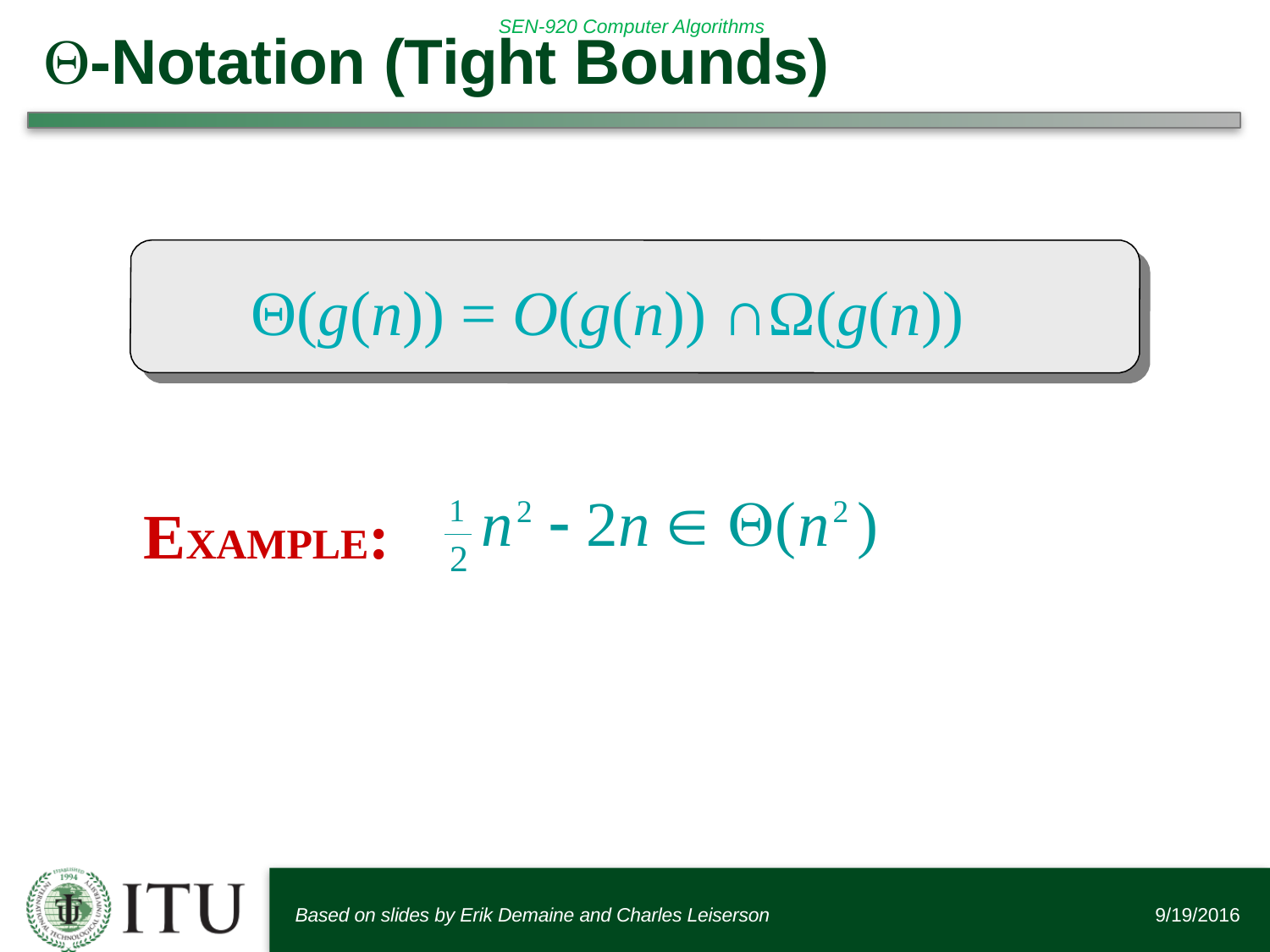

# Θ-Notation (Tight Bounds)

Θ(g(n)) = O(g(n)) ∩Ω(g(n))
1  n2  − 2n ∈ Θ(n2 )
EXAMPLE:
2

Based on slides by Erik Demaine and Charles Leiserson
9/19/2016